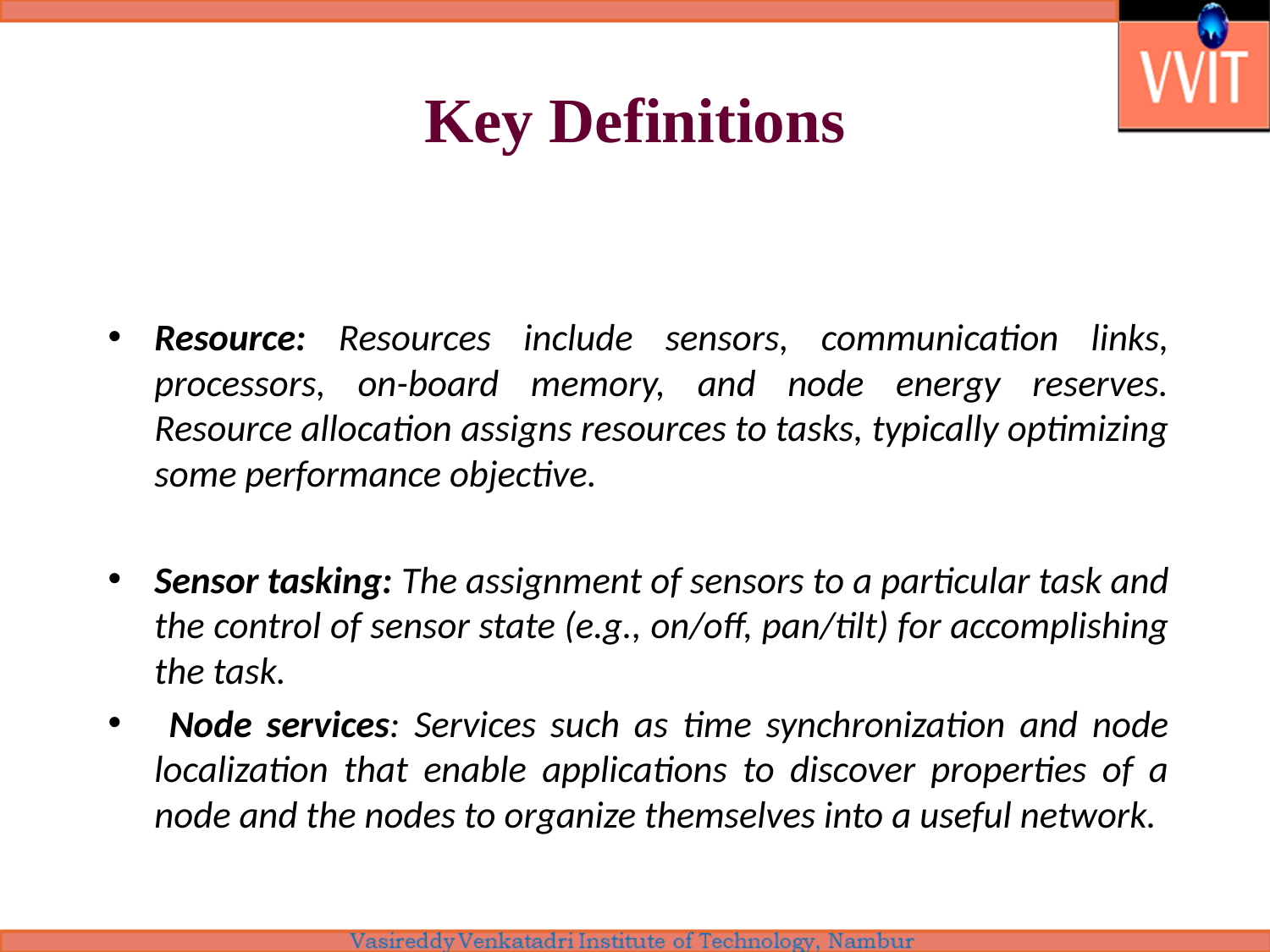

# Key Definitions

Resource: Resources include sensors, communication links, processors, on-board memory, and node energy reserves. Resource allocation assigns resources to tasks, typically optimizing some performance objective.

Sensor tasking: The assignment of sensors to a particular task and the control of sensor state (e.g., on/off, pan/tilt) for accomplishing the task.
 Node services: Services such as time synchronization and node localization that enable applications to discover properties of a node and the nodes to organize themselves into a useful network.